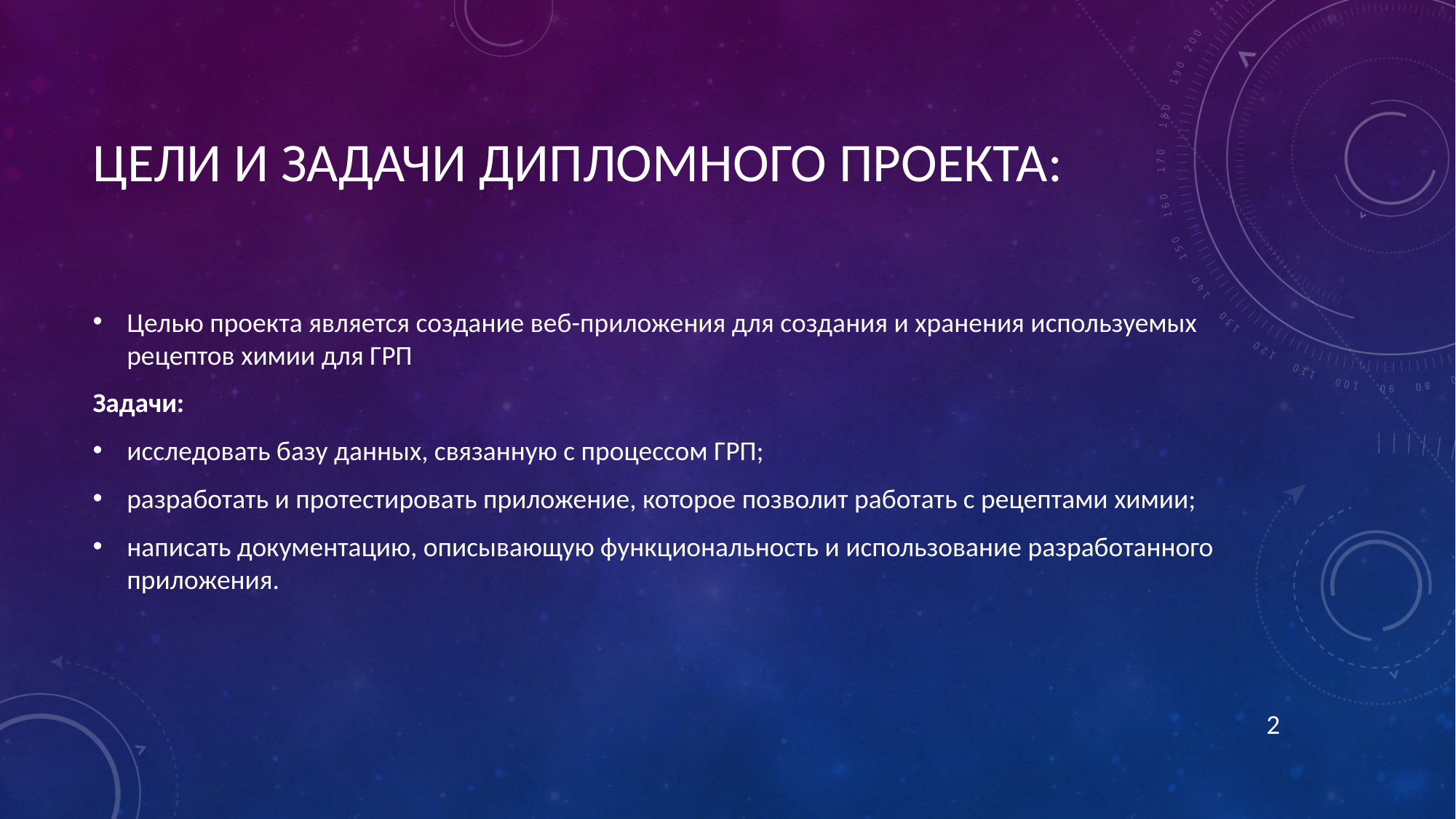

# Цели и задачи дипломного проекта:
Целью проекта является создание веб-приложения для создания и хранения используемых рецептов химии для ГРП
Задачи:
исследовать базу данных, связанную с процессом ГРП;
разработать и протестировать приложение, которое позволит работать с рецептами химии;
написать документацию, описывающую функциональность и использование разработанного приложения.

2